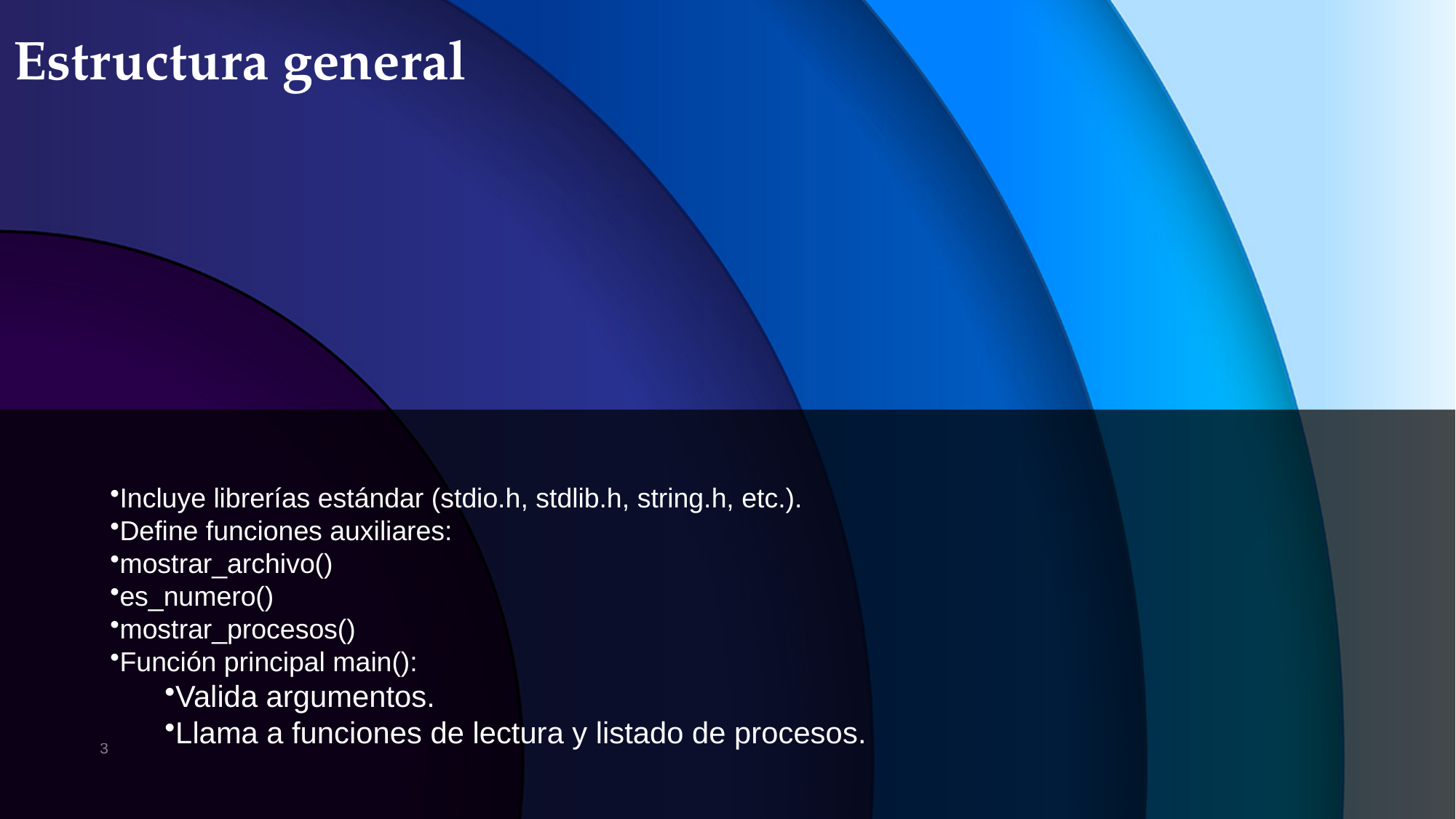

# Estructura general
Incluye librerías estándar (stdio.h, stdlib.h, string.h, etc.).
Define funciones auxiliares:
mostrar_archivo()
es_numero()
mostrar_procesos()
Función principal main():
Valida argumentos.
Llama a funciones de lectura y listado de procesos.

3